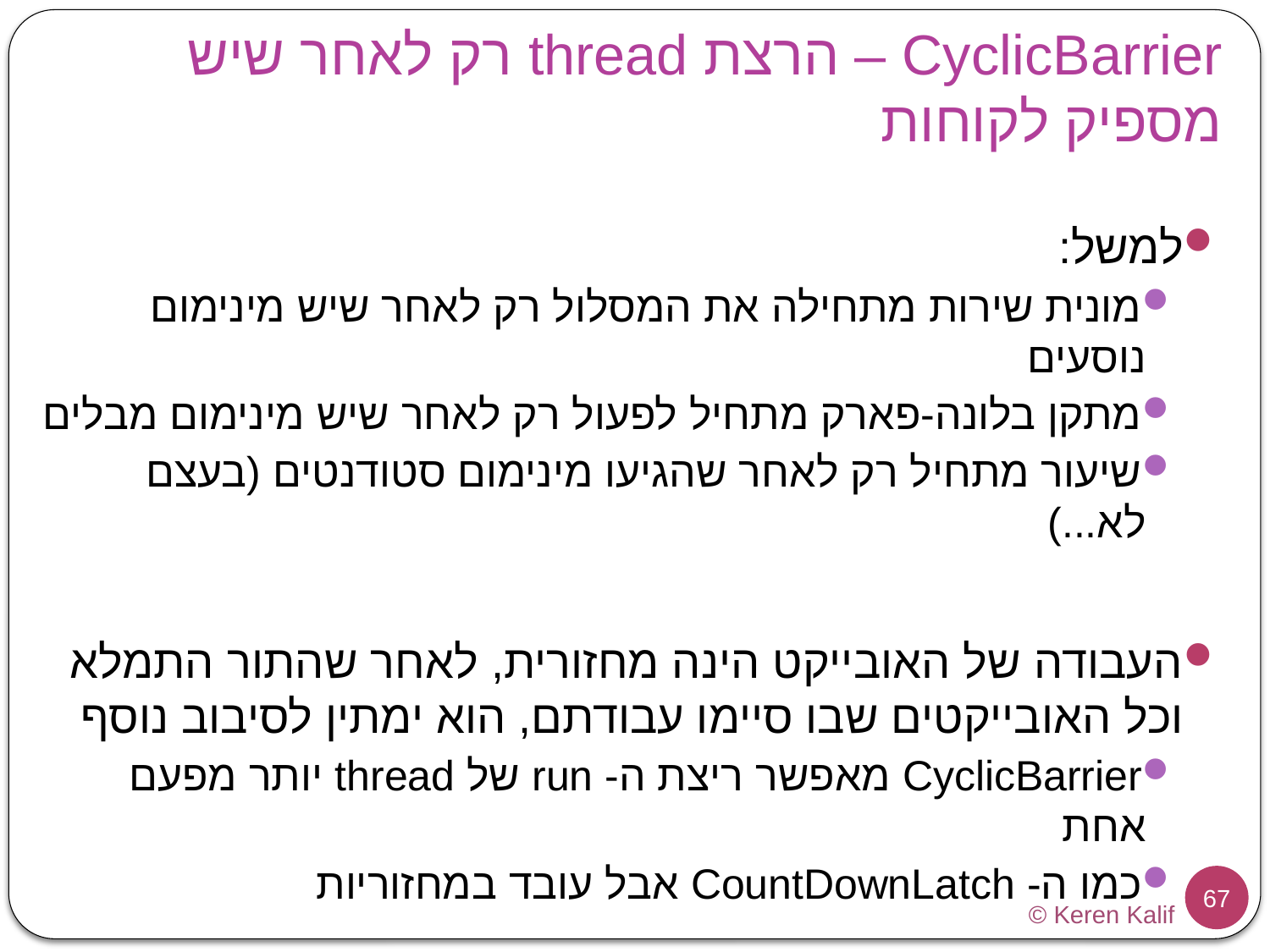

# CyclicBarrier – הרצת thread רק לאחר שיש מספיק לקוחות

למשל:
מונית שירות מתחילה את המסלול רק לאחר שיש מינימום נוסעים
מתקן בלונה-פארק מתחיל לפעול רק לאחר שיש מינימום מבלים
שיעור מתחיל רק לאחר שהגיעו מינימום סטודנטים (בעצם לא...)

העבודה של האובייקט הינה מחזורית, לאחר שהתור התמלא וכל האובייקטים שבו סיימו עבודתם, הוא ימתין לסיבוב נוסף
CyclicBarrier מאפשר ריצת ה- run של thread יותר מפעם אחת
כמו ה- CountDownLatch אבל עובד במחזוריות